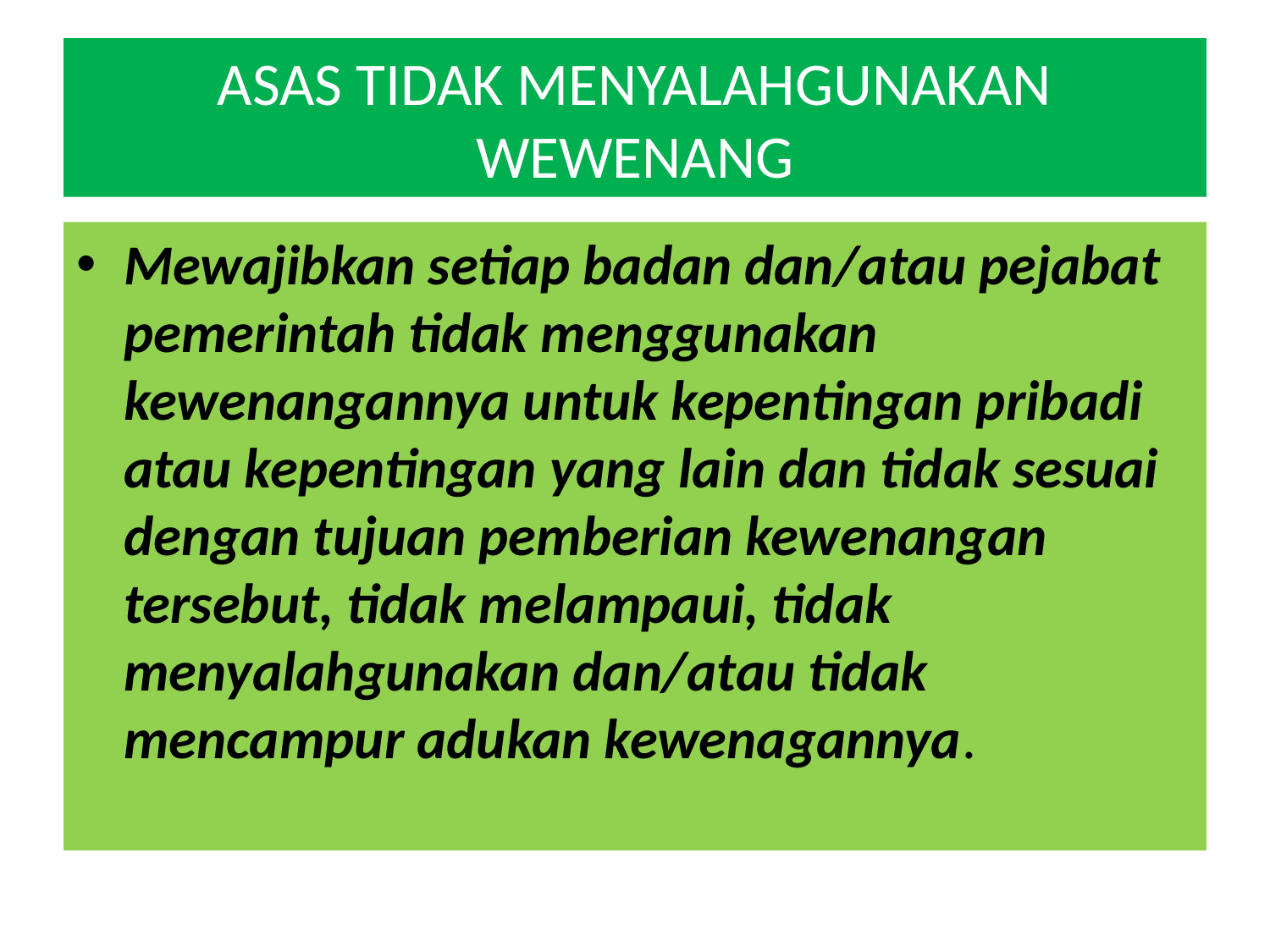

# ASAS TIDAK MENYALAHGUNAKAN WEWENANG
Mewajibkan setiap badan dan/atau pejabat pemerintah tidak menggunakan kewenangannya untuk kepentingan pribadi atau kepentingan yang lain dan tidak sesuai dengan tujuan pemberian kewenangan tersebut, tidak melampaui, tidak menyalahgunakan dan/atau tidak mencampur adukan kewenagannya.